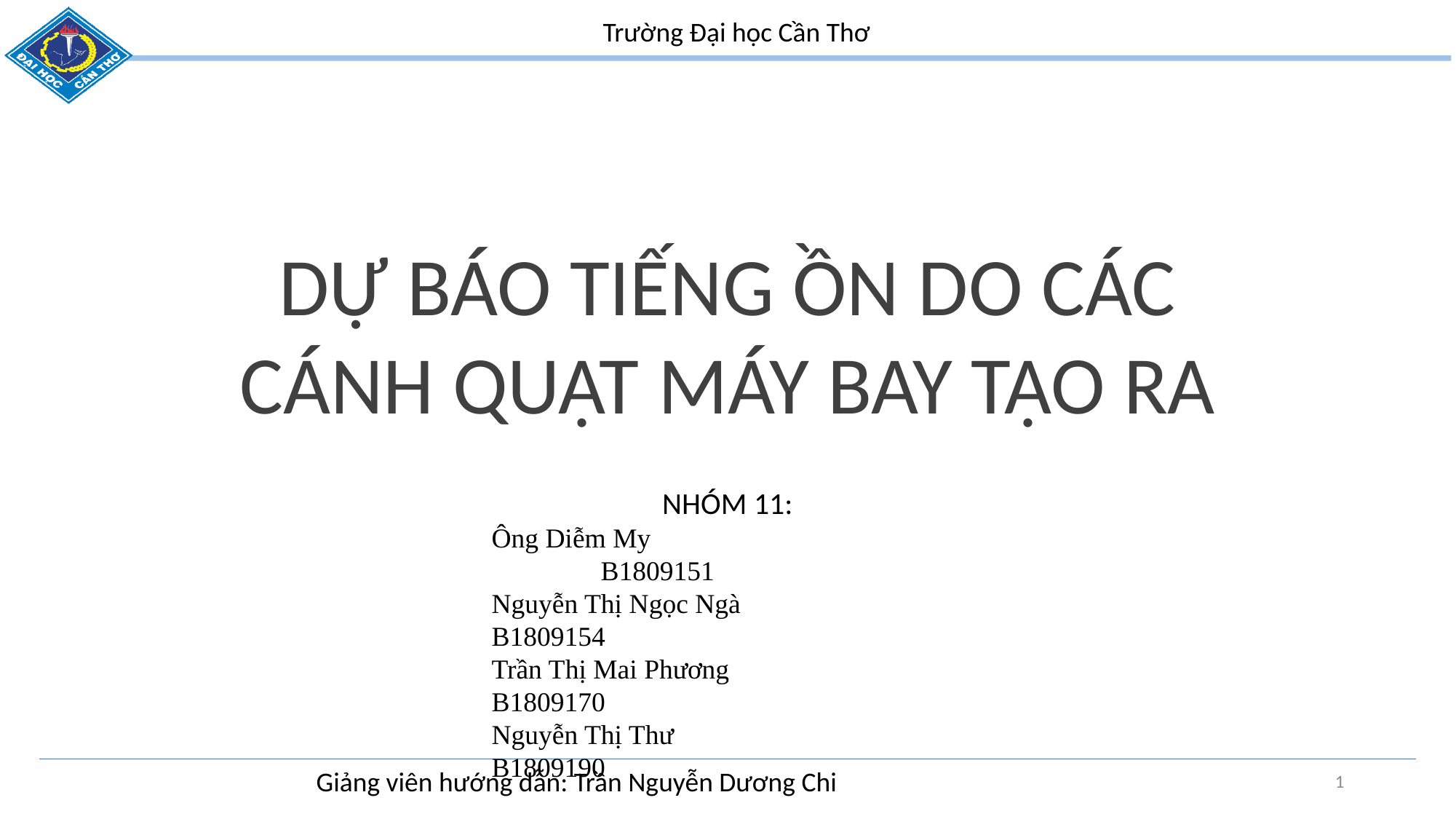

DỰ BÁO TIẾNG ỒN DO CÁC
CÁNH QUẠT MÁY BAY TẠO RA
NHÓM 11:
Ông Diễm My				B1809151
Nguyễn Thị Ngọc Ngà		B1809154
Trần Thị Mai Phương		B1809170
Nguyễn Thị Thư			B1809190
1